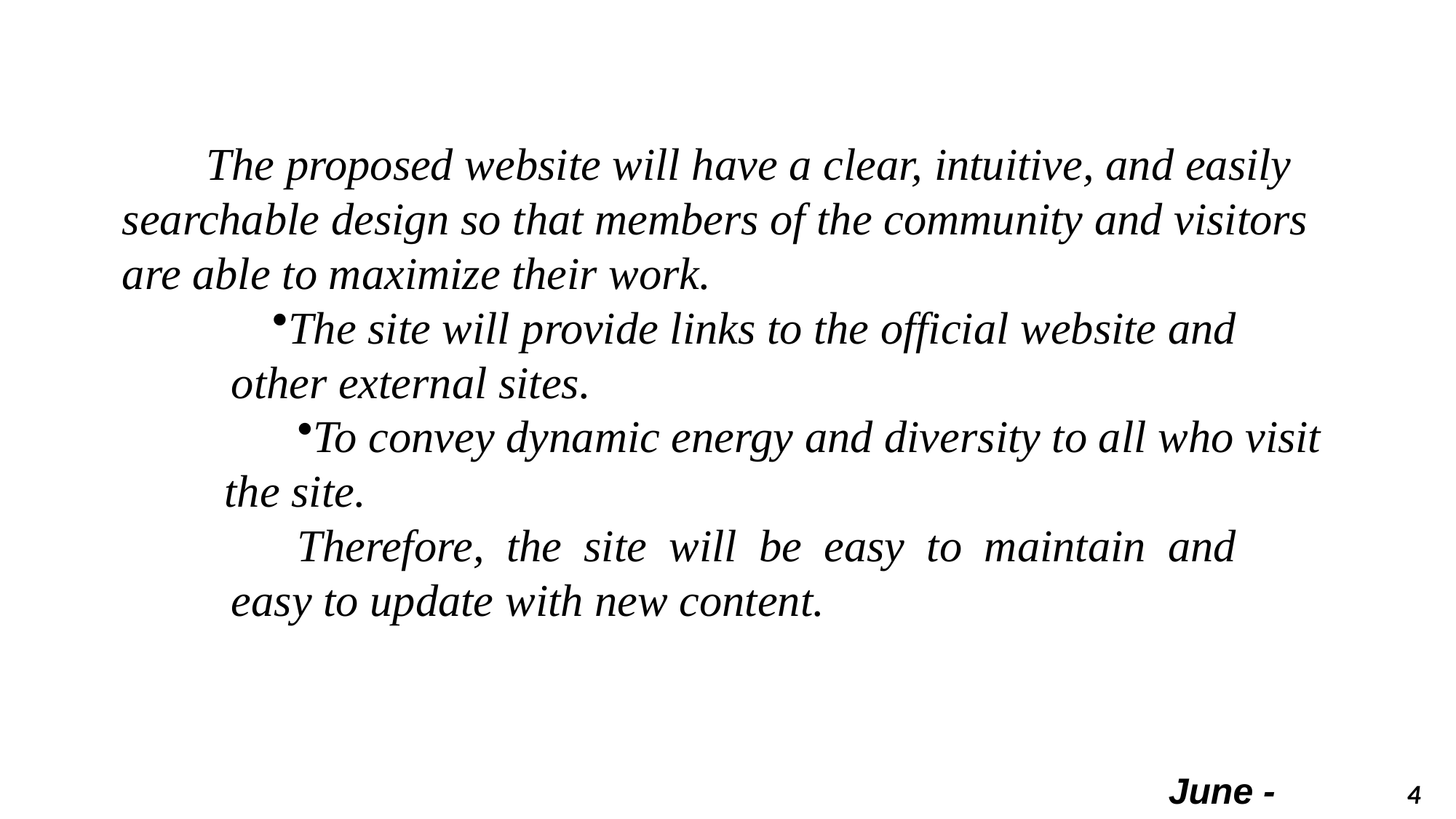

OBJECTIVES
 The proposed website will have a clear, intuitive, and easily searchable design so that members of the community and visitors are able to maximize their work.
The site will provide links to the official website and other external sites.
To convey dynamic energy and diversity to all who visit the site.
Therefore, the site will be easy to maintain and easy to update with new content.
S.O.E Block-B website project
June - 2022
4